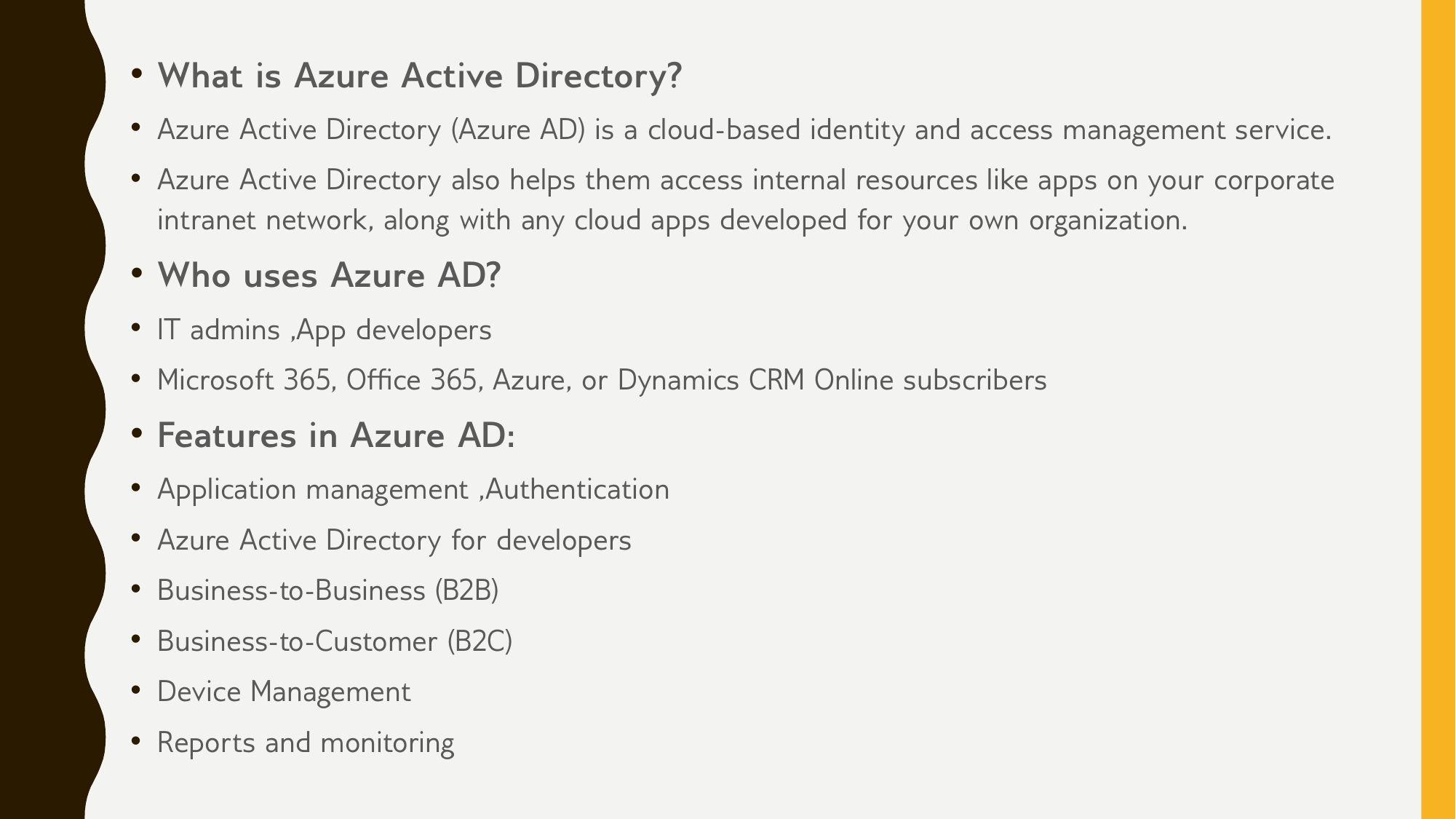

What is Azure Active Directory?
Azure Active Directory (Azure AD) is a cloud-based identity and access management service.
Azure Active Directory also helps them access internal resources like apps on your corporate intranet network, along with any cloud apps developed for your own organization.
Who uses Azure AD?
IT admins ,App developers
Microsoft 365, Office 365, Azure, or Dynamics CRM Online subscribers
Features in Azure AD:
Application management ,Authentication
Azure Active Directory for developers
Business-to-Business (B2B)
Business-to-Customer (B2C)
Device Management
Reports and monitoring